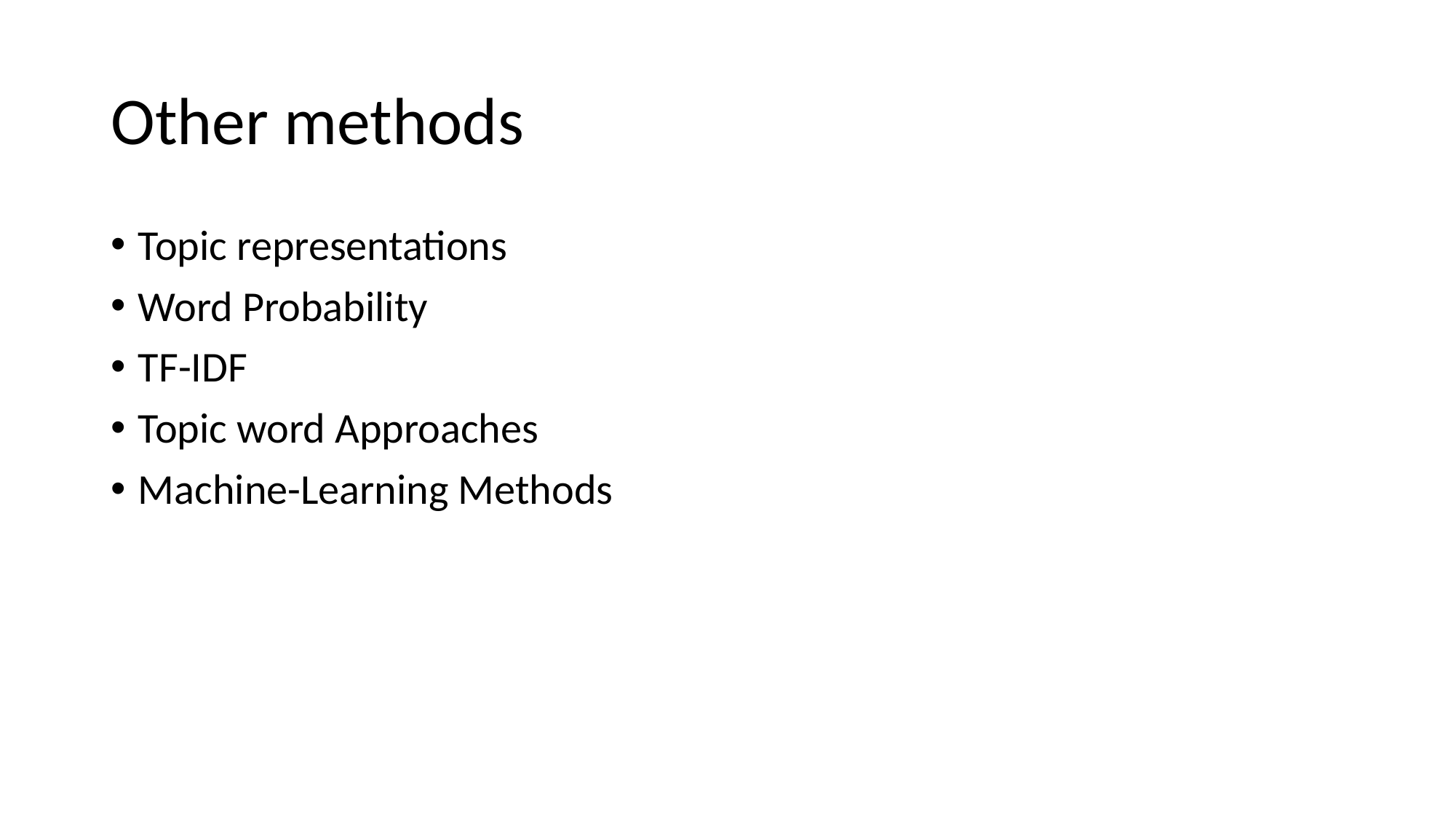

# Other methods
Topic representations
Word Probability
TF-IDF
Topic word Approaches
Machine-Learning Methods